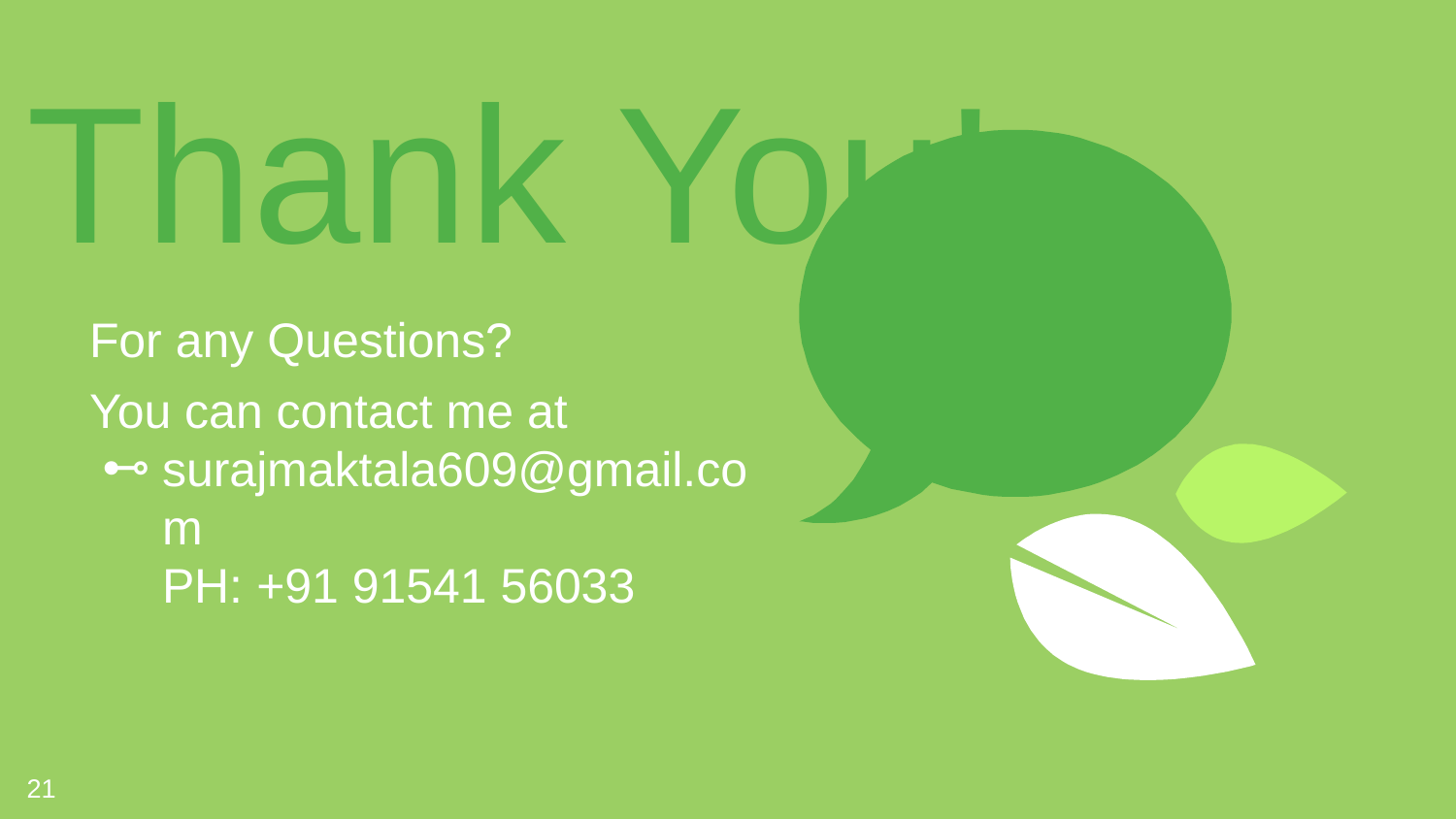

Thank You!

For any Questions?
You can contact me at
surajmaktala609@gmail.com
PH: +91 91541 56033

21